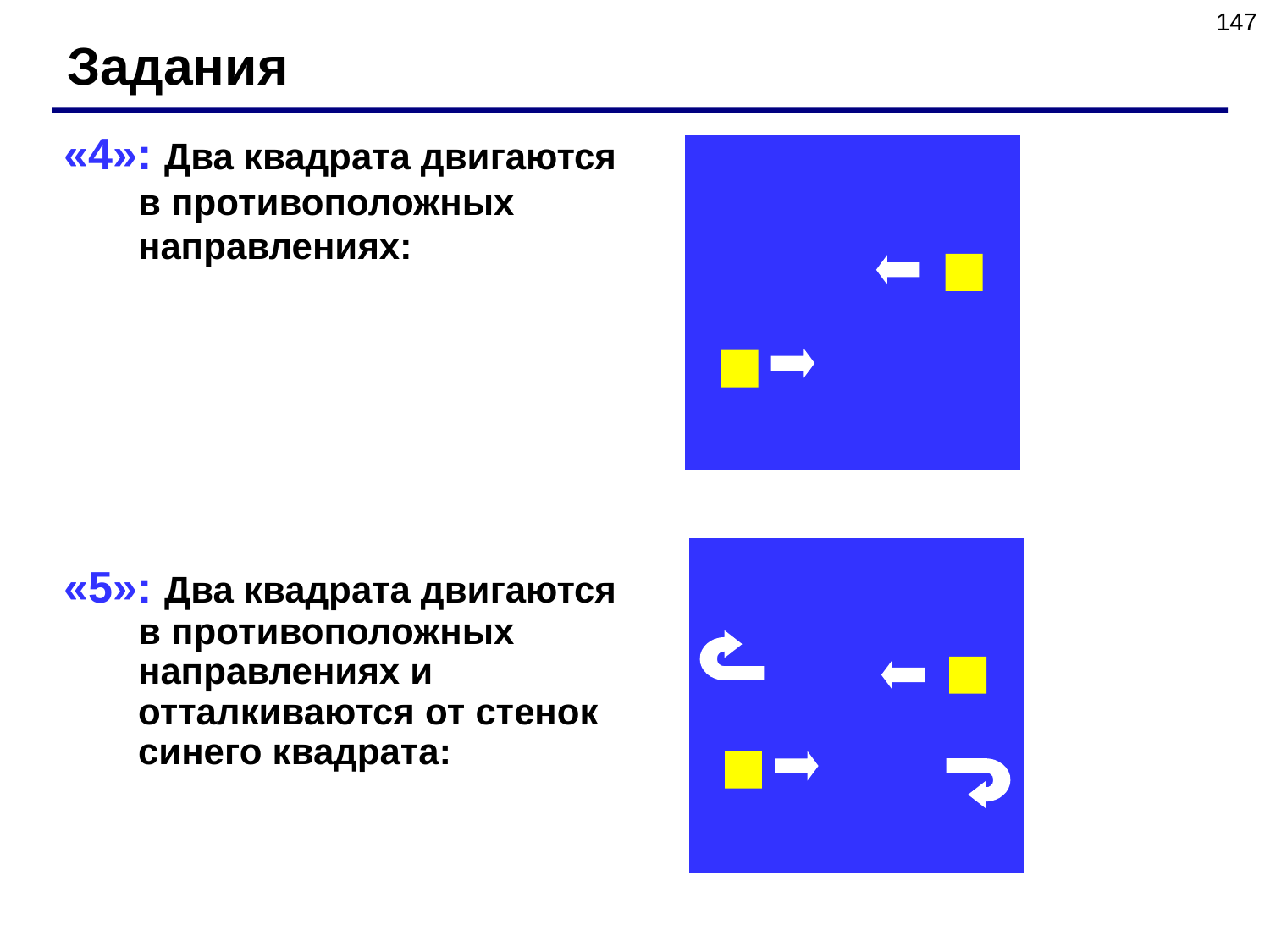

147
Задания

«4»: Два квадрата двигаются в противоположных направлениях:

«5»: Два квадрата двигаются в противоположных направлениях и отталкиваются от стенок синего квадрата: